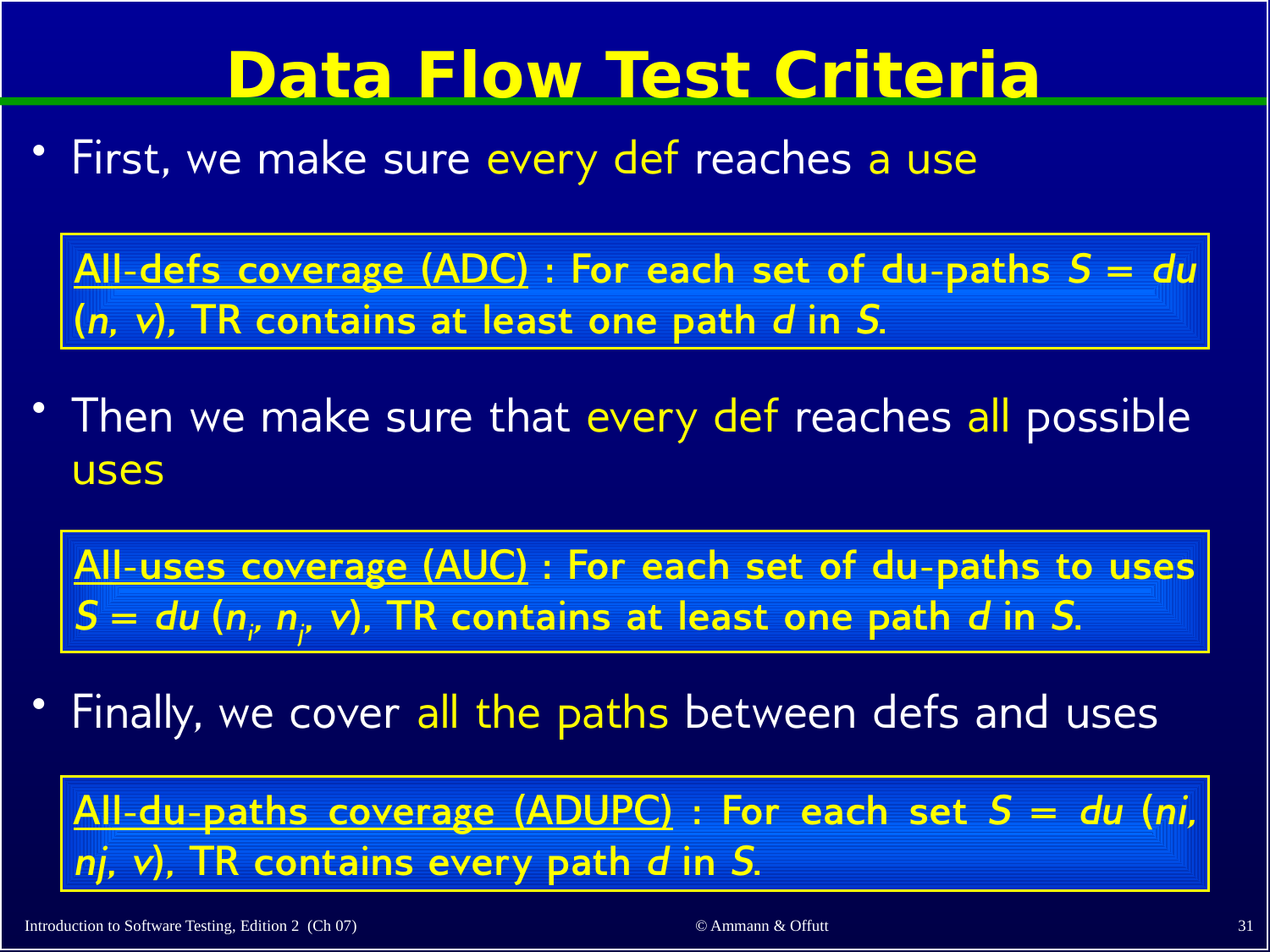

# Data Flow Test Criteria
First, we make sure every def reaches a use
All-defs coverage (ADC) : For each set of du-paths S = du (n, v), TR contains at least one path d in S.
Then we make sure that every def reaches all possible uses
All-uses coverage (AUC) : For each set of du-paths to uses S = du (ni, nj, v), TR contains at least one path d in S.
Finally, we cover all the paths between defs and uses
All-du-paths coverage (ADUPC) : For each set S = du (ni, nj, v), TR contains every path d in S.
31
© Ammann & Offutt
Introduction to Software Testing, Edition 2  (Ch 07)